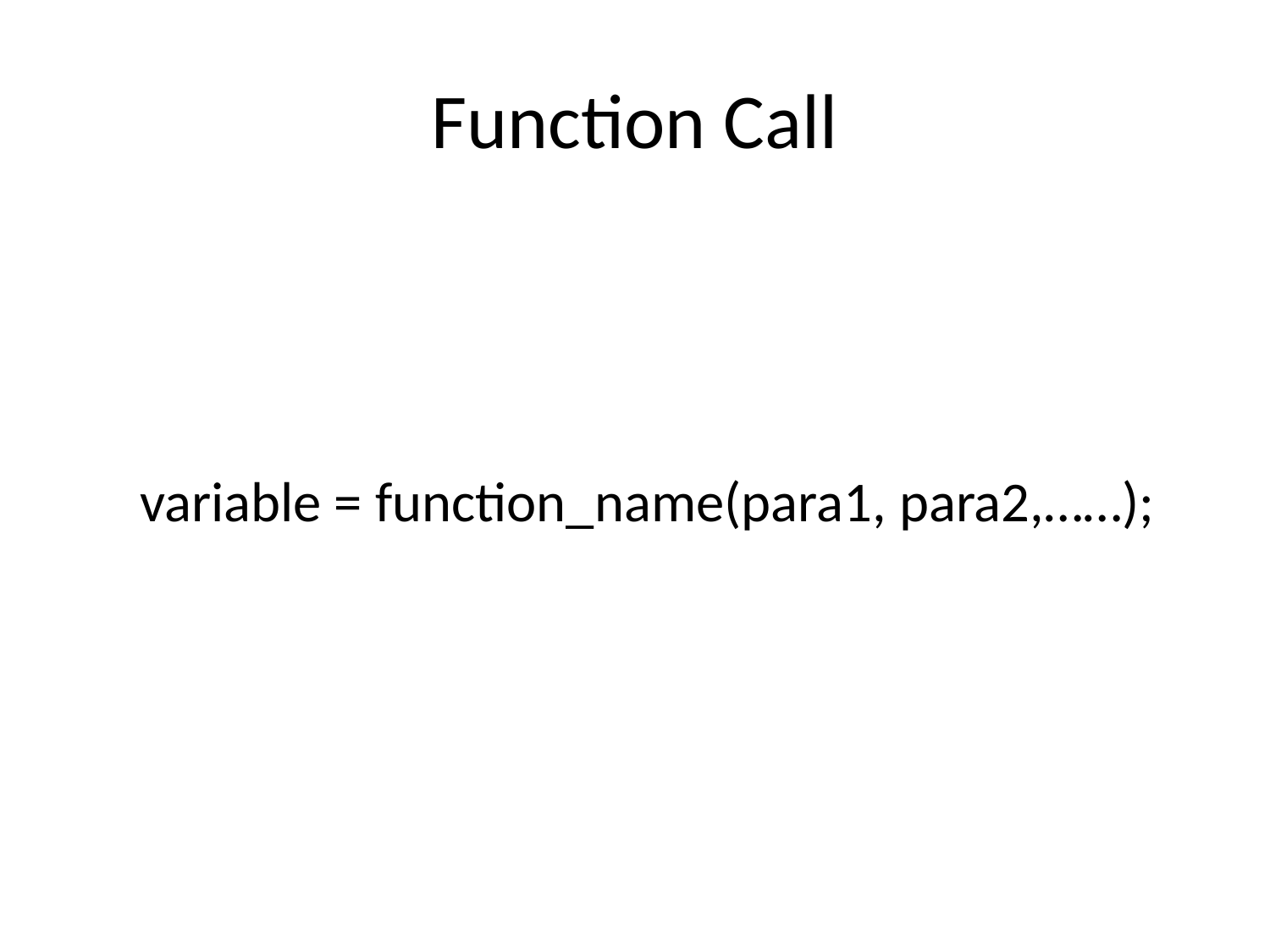

# Function Call

     variable = function_name(para1, para2,……);